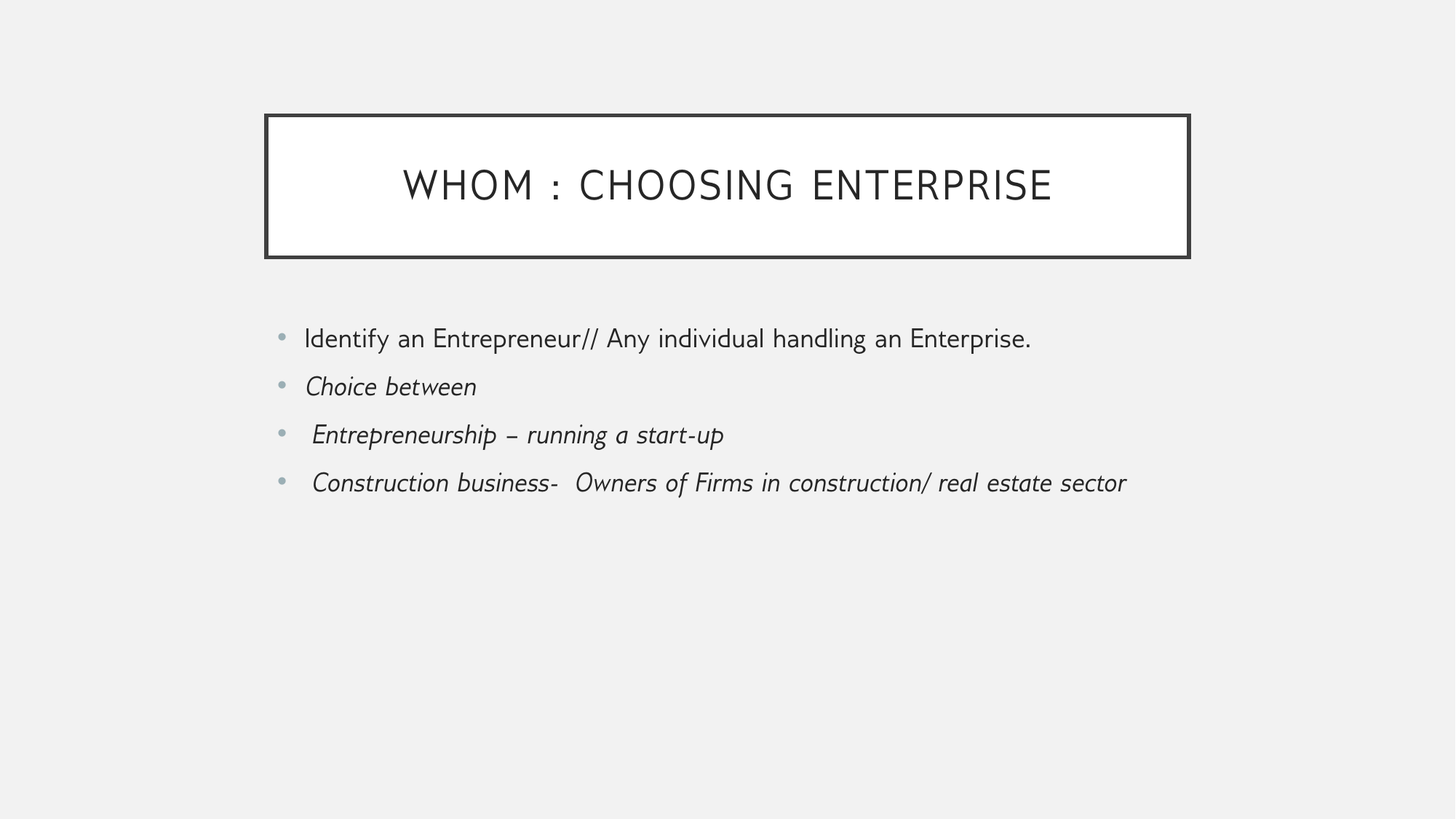

# WHOM : Choosing enterprise
Identify an Entrepreneur// Any individual handling an Enterprise.
Choice between
Entrepreneurship – running a start-up
Construction business-  Owners of Firms in construction/ real estate sector